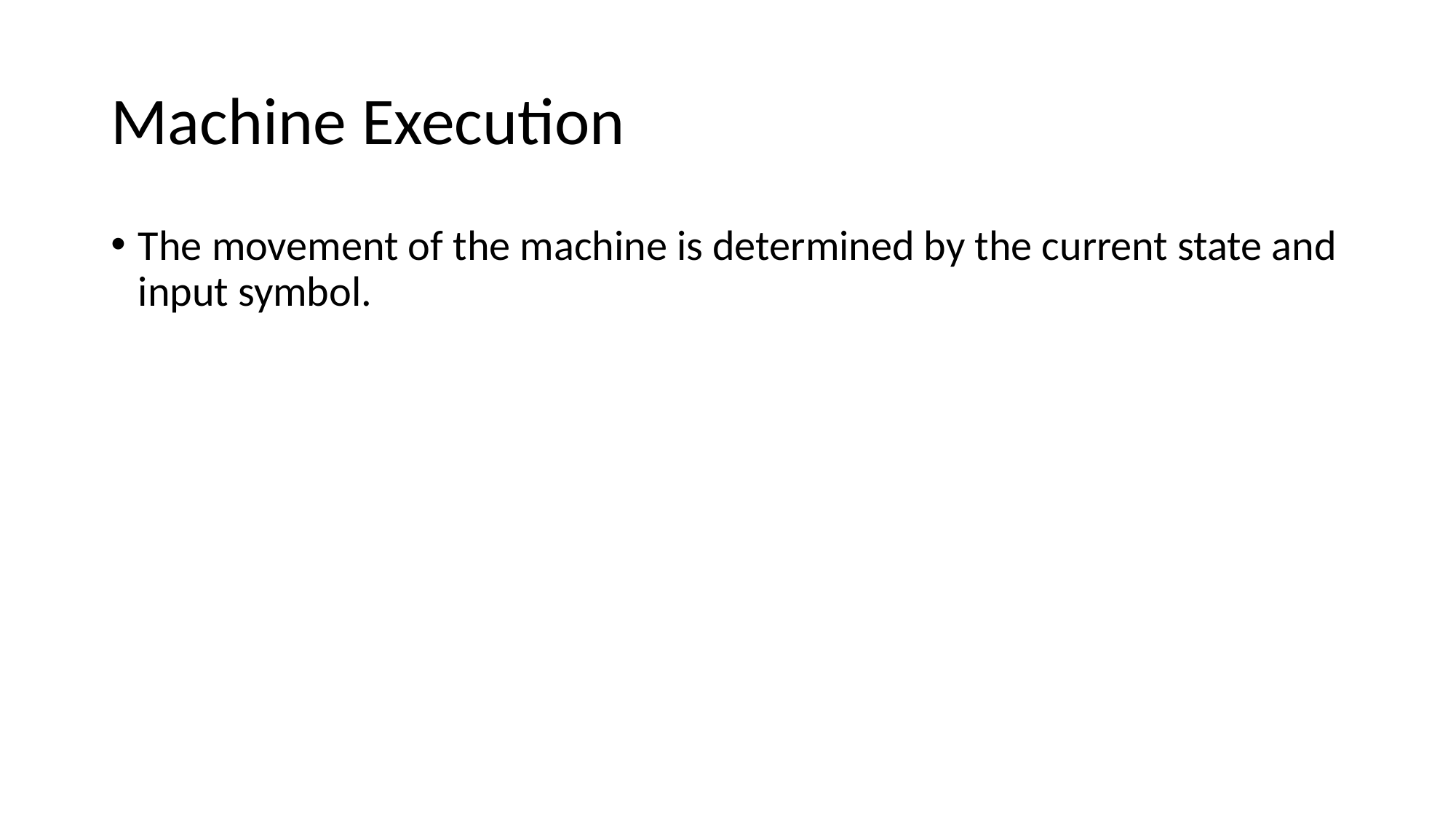

# Machine Execution
The movement of the machine is determined by the current state and input symbol.